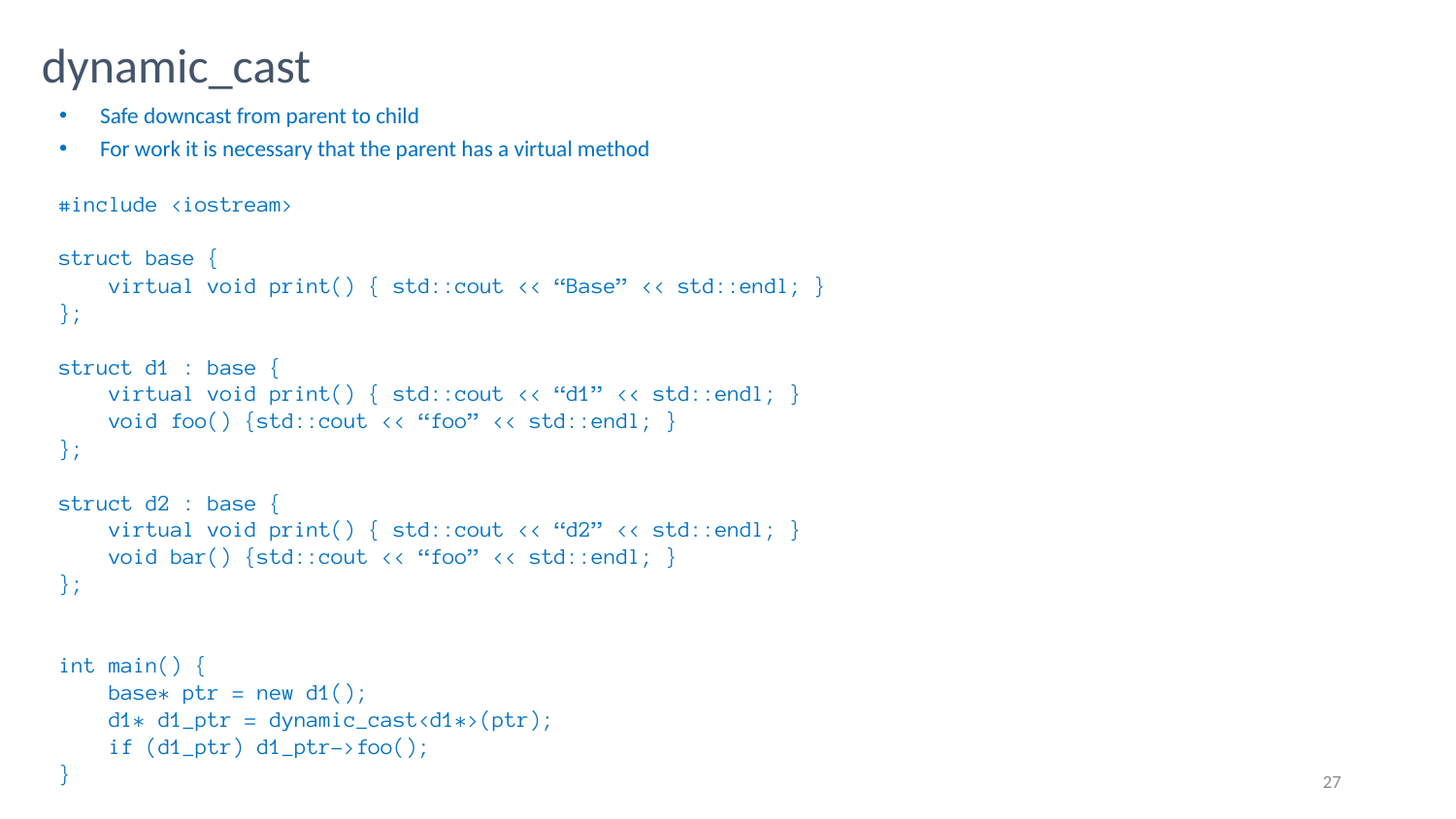

# dynamic_cast
Safe downcast from parent to child
For work it is necessary that the parent has a virtual method

#include <iostream>

struct base {
    virtual void print() { std::cout << “Base” << std::endl; }
};

struct d1 : base {
    virtual void print() { std::cout << “d1” << std::endl; }
    void foo() {std::cout << “foo” << std::endl; }
};

struct d2 : base {
    virtual void print() { std::cout << “d2” << std::endl; }
    void bar() {std::cout << “foo” << std::endl; }
};

int main() {
    base* ptr = new d1();
    d1* d1_ptr = dynamic_cast<d1*>(ptr);
    if (d1_ptr) d1_ptr->foo();
}

27